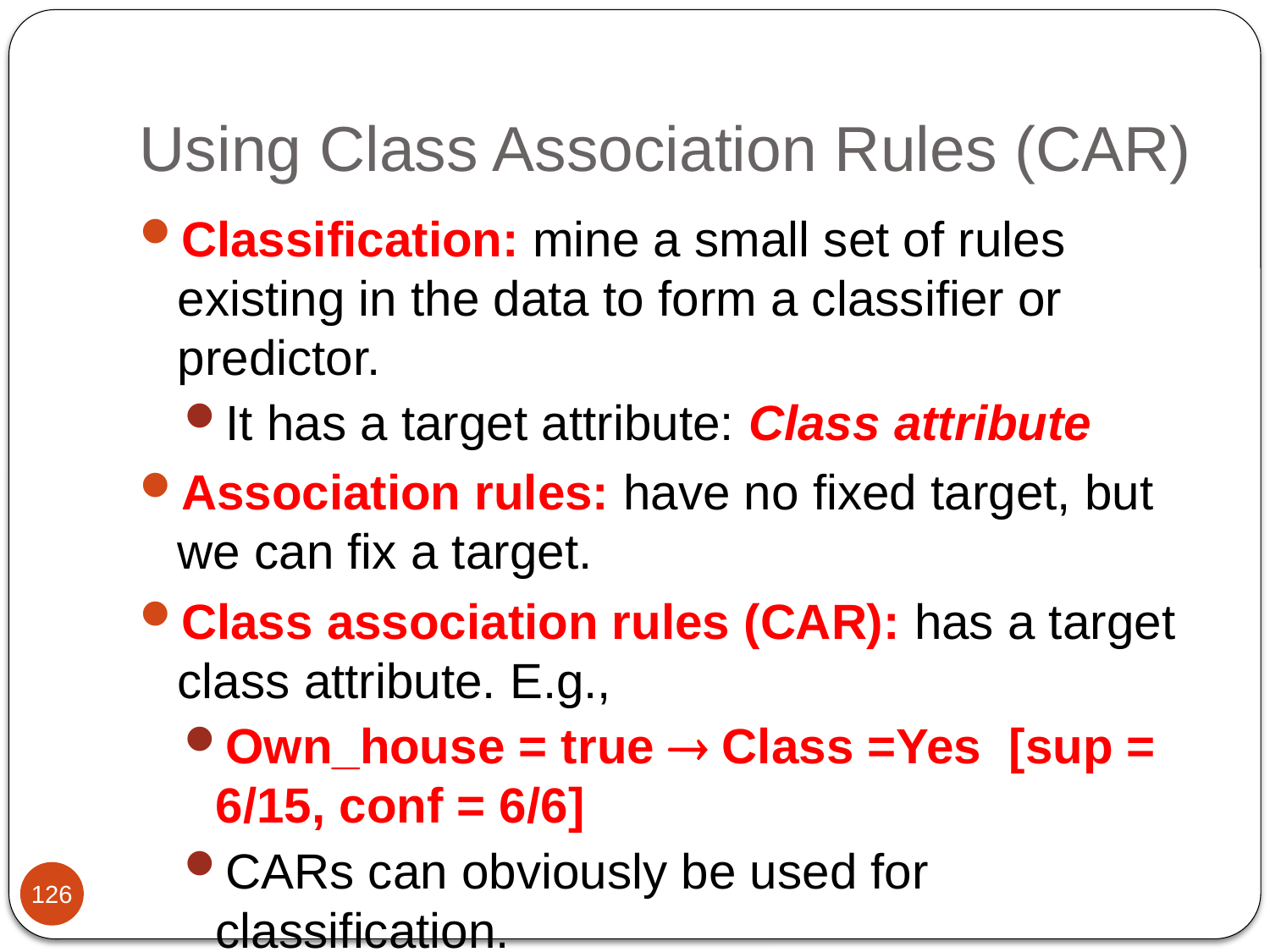

# Using Class Association Rules (CAR)
Classification: mine a small set of rules existing in the data to form a classifier or predictor.
It has a target attribute: Class attribute
Association rules: have no fixed target, but we can fix a target.
Class association rules (CAR): has a target class attribute. E.g.,
Own_house = true → Class =Yes  [sup = 6/15, conf = 6/6]
CARs can obviously be used for classification.

126